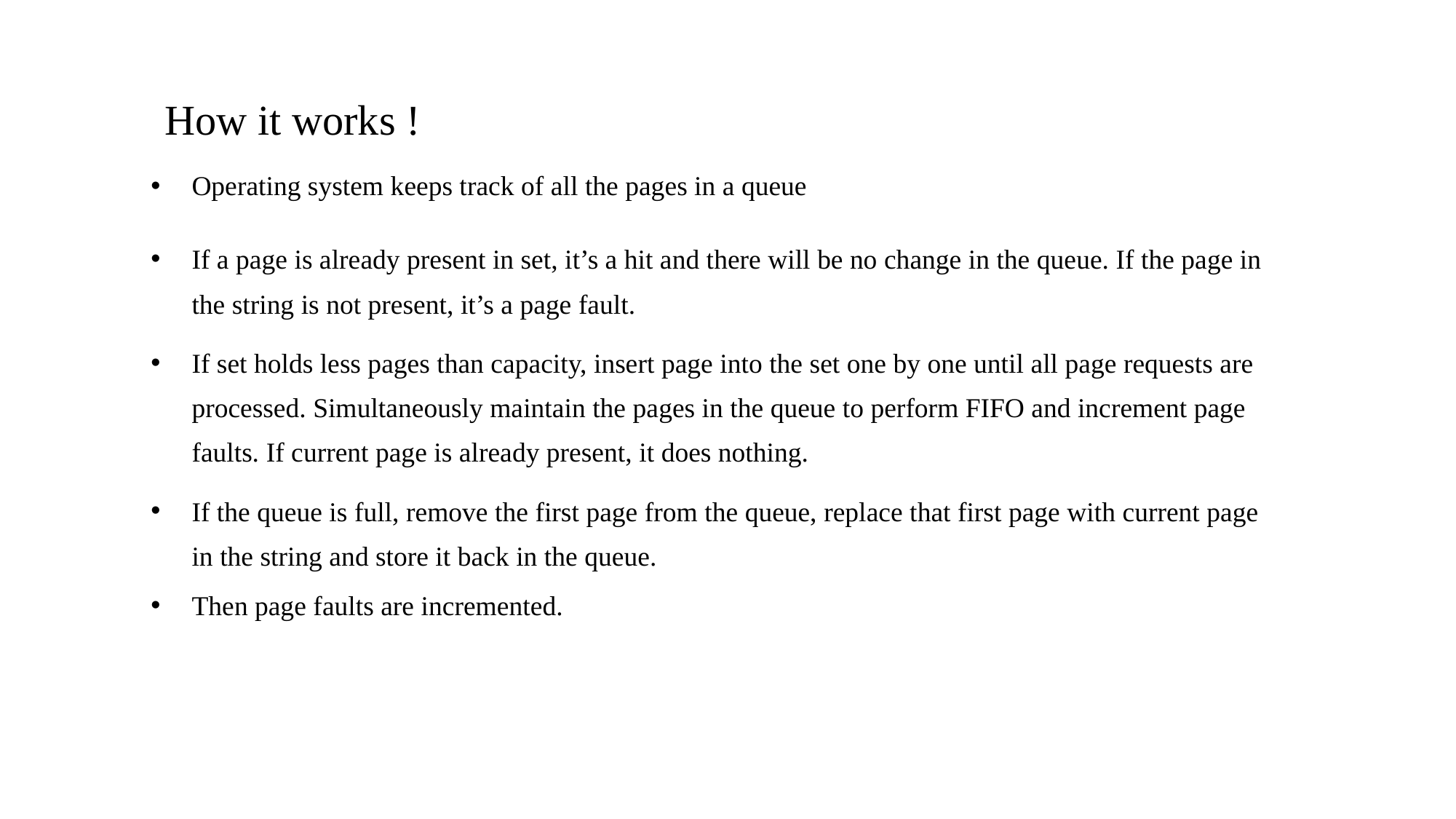

How it works !
Operating system keeps track of all the pages in a queue
If a page is already present in set, it’s a hit and there will be no change in the queue. If the page in the string is not present, it’s a page fault.
If set holds less pages than capacity, insert page into the set one by one until all page requests are processed. Simultaneously maintain the pages in the queue to perform FIFO and increment page faults. If current page is already present, it does nothing.
If the queue is full, remove the first page from the queue, replace that first page with current page in the string and store it back in the queue.
Then page faults are incremented.